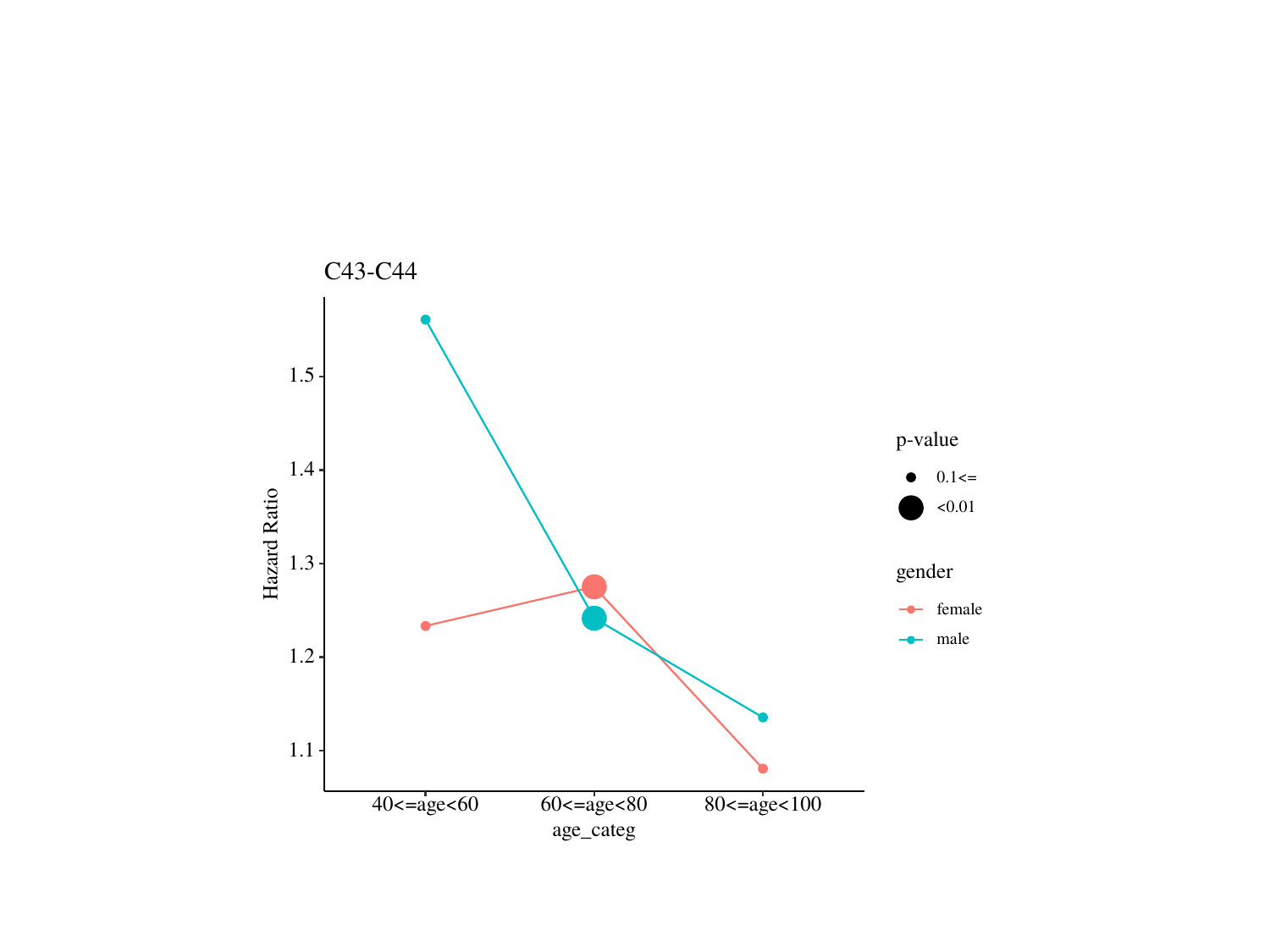

#

C43-C44

1.5

p-value
1.4

0.1<=

<0.01
Hazard Ratio

1.3
gender

female

male

1.2

1.1

40<=age<60
60<=age<80
80<=age<100
age_categ